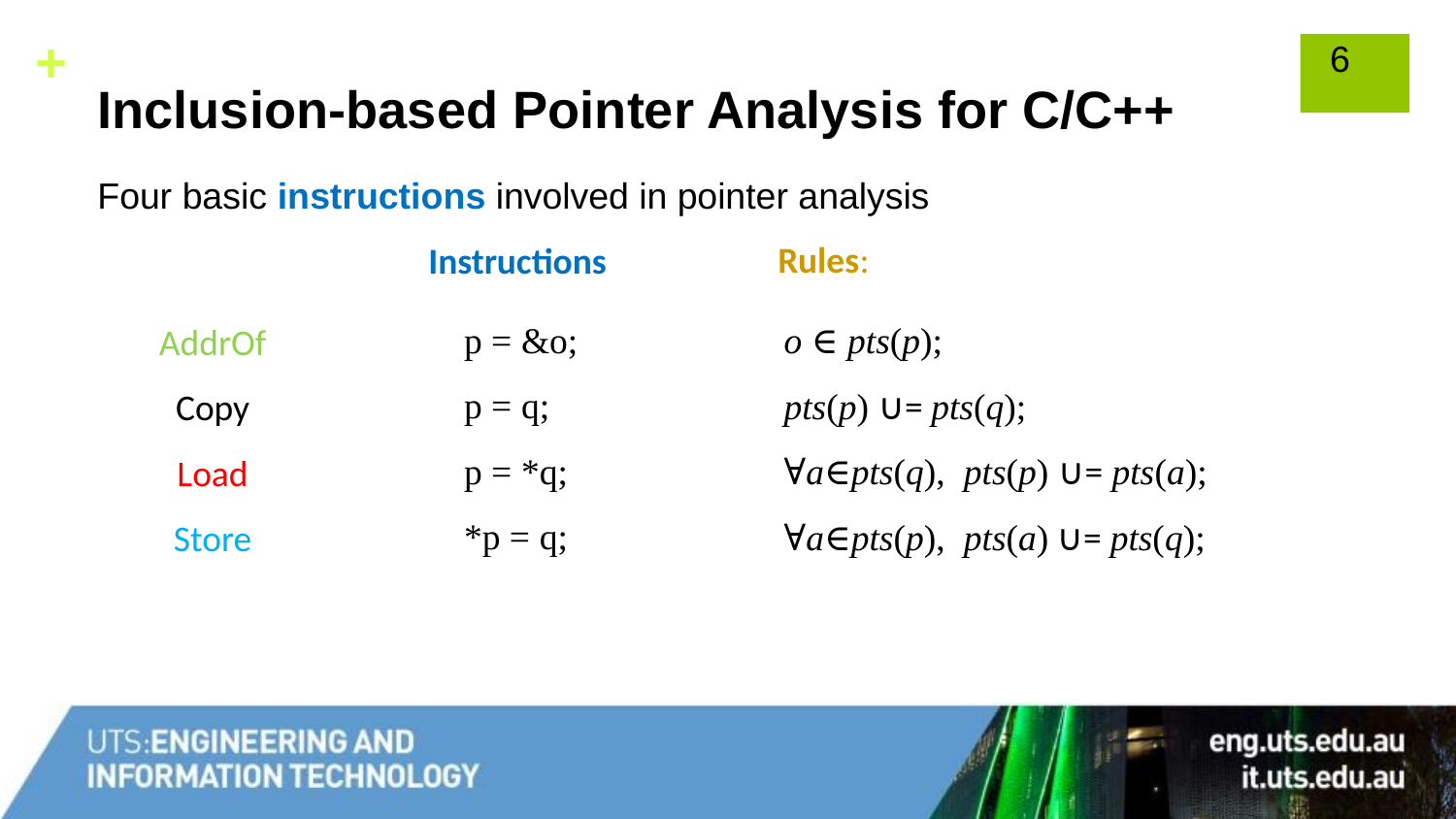

# Inclusion-based Pointer Analysis for C/C++
6
Four basic instructions involved in pointer analysis
Rules:
Instructions
p = &o;
p = q;
p = *q;
*p = q;
o ∈ pts(p);
pts(p) ∪= pts(q);
∀a∈pts(q),  pts(p) ∪= pts(a);
∀a∈pts(p),  pts(a) ∪= pts(q);
AddrOf
Copy
Load
Store